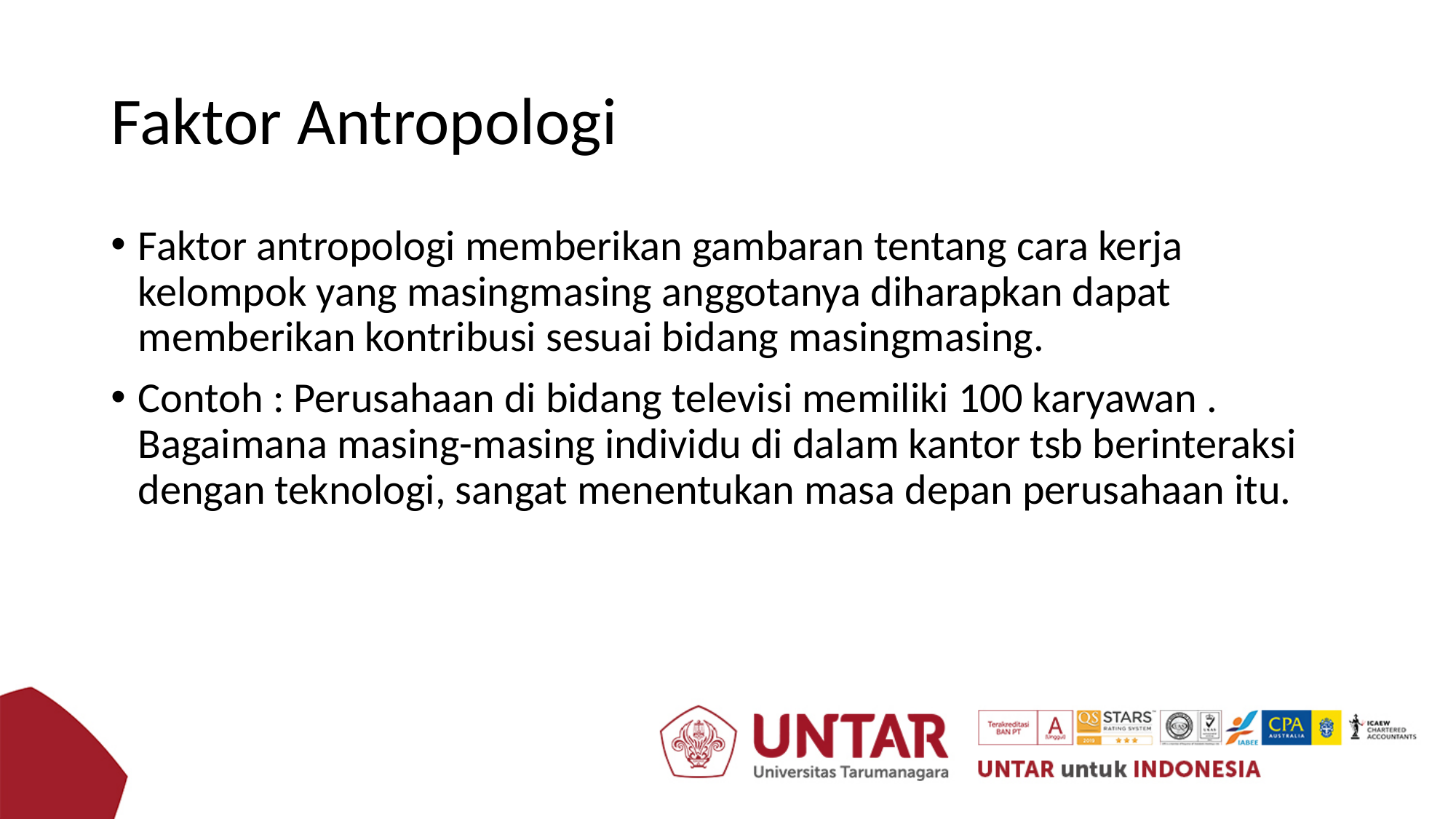

# Faktor Antropologi
Faktor antropologi memberikan gambaran tentang cara kerja kelompok yang masingmasing anggotanya diharapkan dapat memberikan kontribusi sesuai bidang masingmasing.
Contoh : Perusahaan di bidang televisi memiliki 100 karyawan . Bagaimana masing-masing individu di dalam kantor tsb berinteraksi dengan teknologi, sangat menentukan masa depan perusahaan itu.